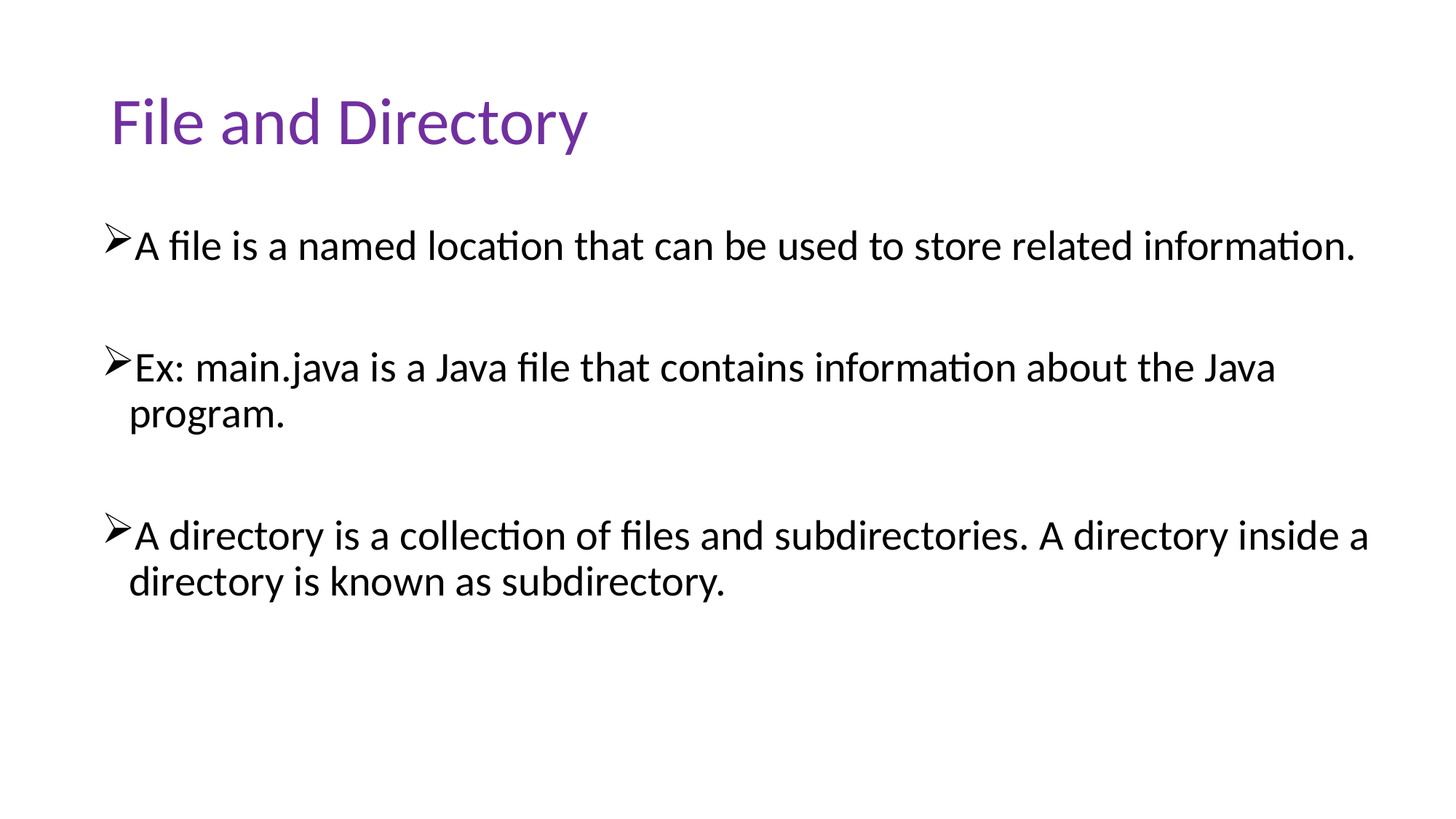

# File and Directory
A file is a named location that can be used to store related information.

Ex: main.java is a Java file that contains information about the Java program.

A directory is a collection of files and subdirectories. A directory inside a directory is known as subdirectory.